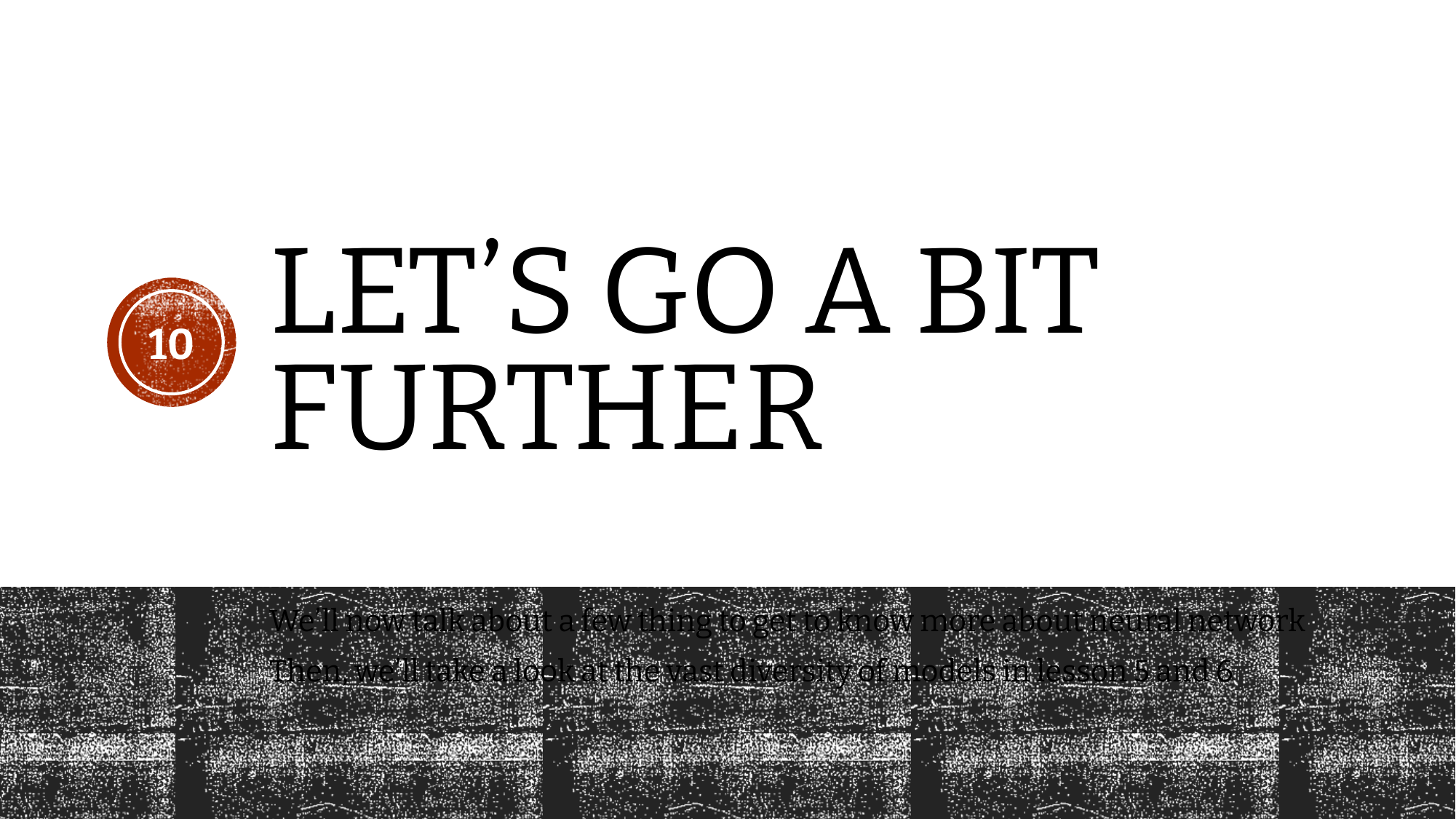

# Let’s go a bit further
10
We’ll now talk about a few thing to get to know more about neural network
Then, we’ll take a look at the vast diversity of models in lesson 5 and 6